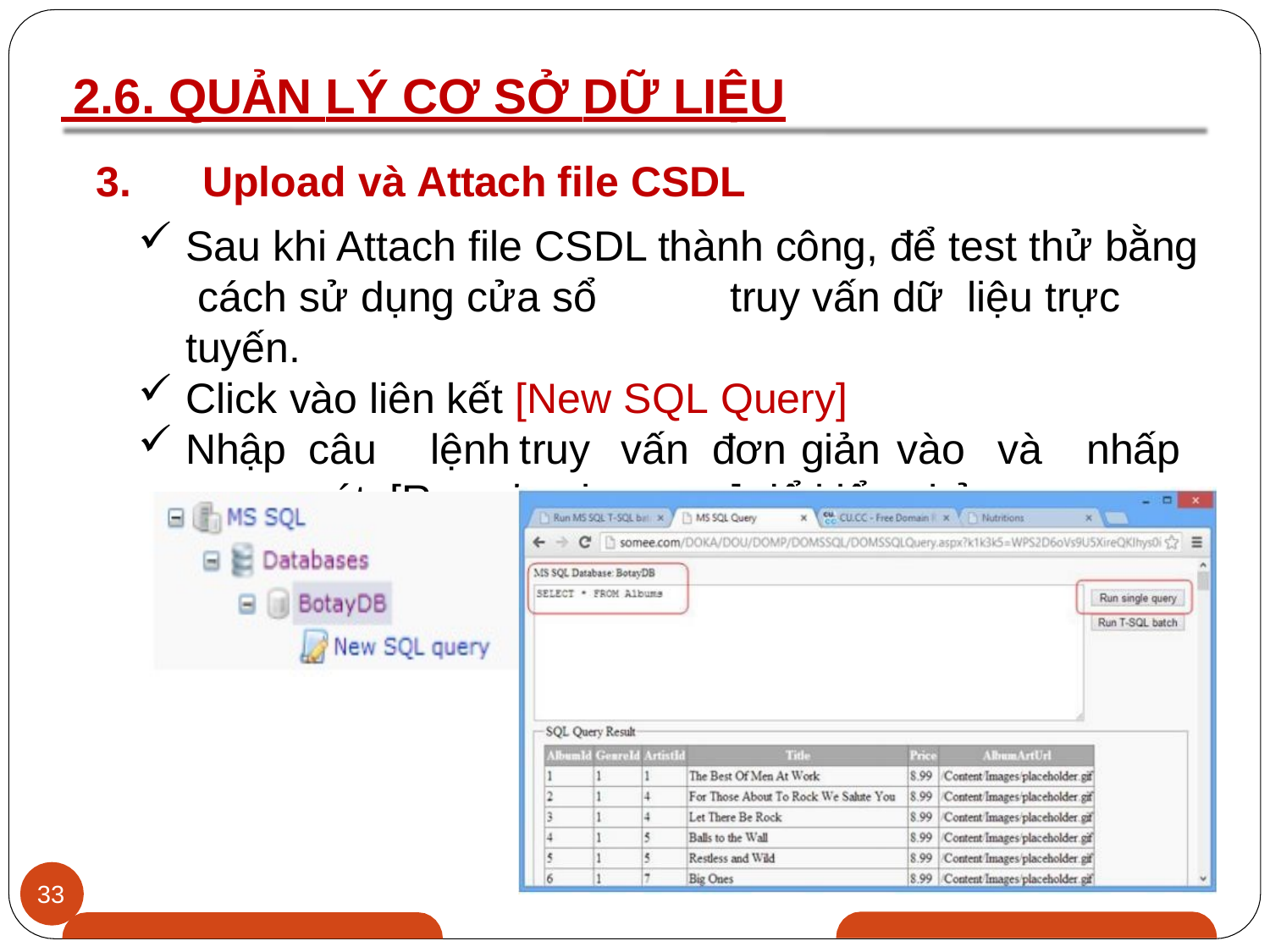

# 2.6. QUẢN LÝ CƠ SỞ DỮ LIỆU
Upload và Attach file CSDL
Sau khi Attach file CSDL thành công, để test thử bằng  cách sử dụng cửa sổ	truy vấn dữ	liệu trực tuyến.
Click vào liên kết [New SQL Query]
Nhập	câu	lệnh	truy	vấn	đơn	giản	vào	và	nhấp	nút  [Run simple query] để kiểm thử.

33